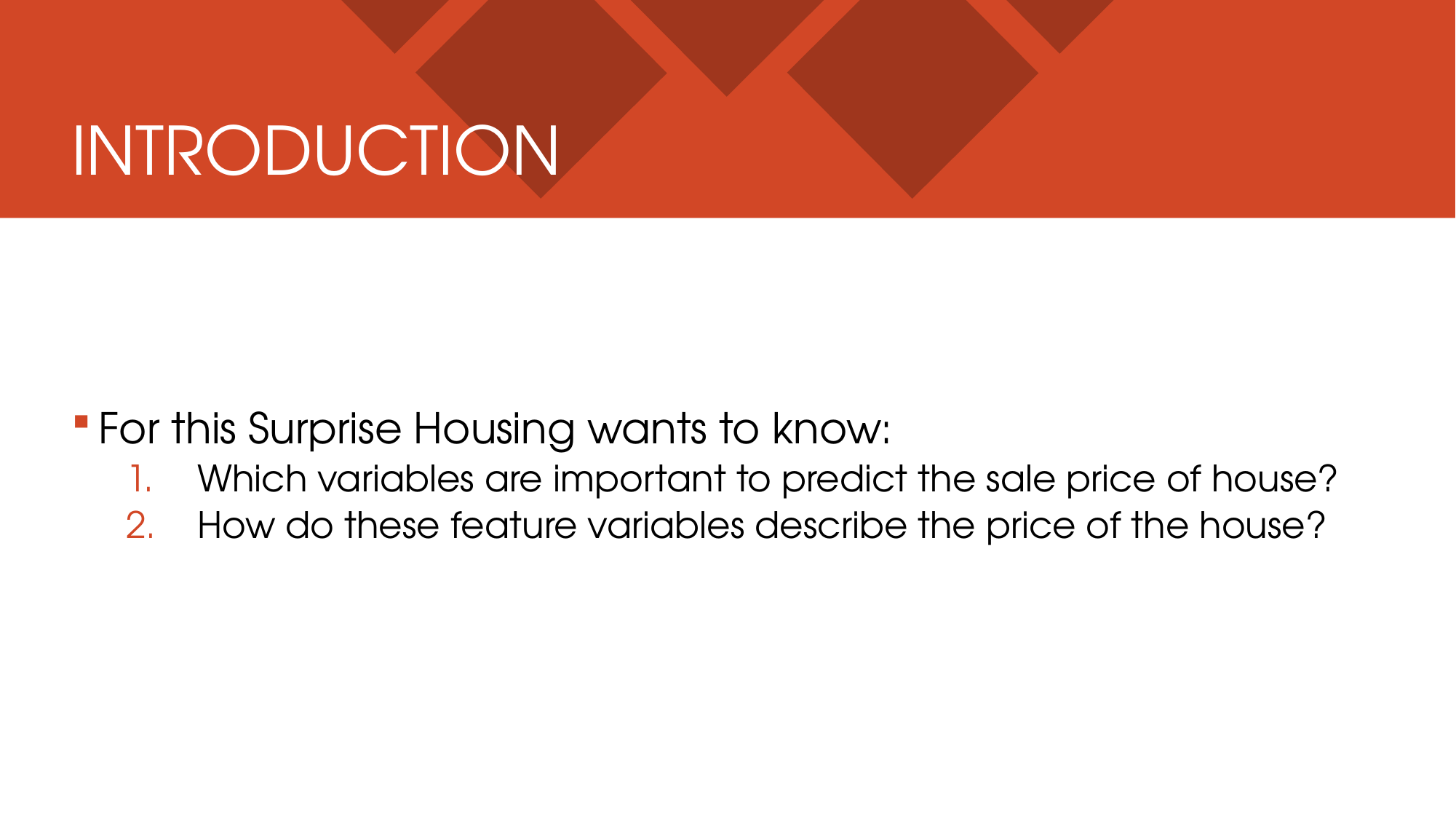

# INTRODUCTION

For this Surprise Housing wants to know:
 Which variables are important to predict the sale price of house?
 How do these feature variables describe the price of the house?